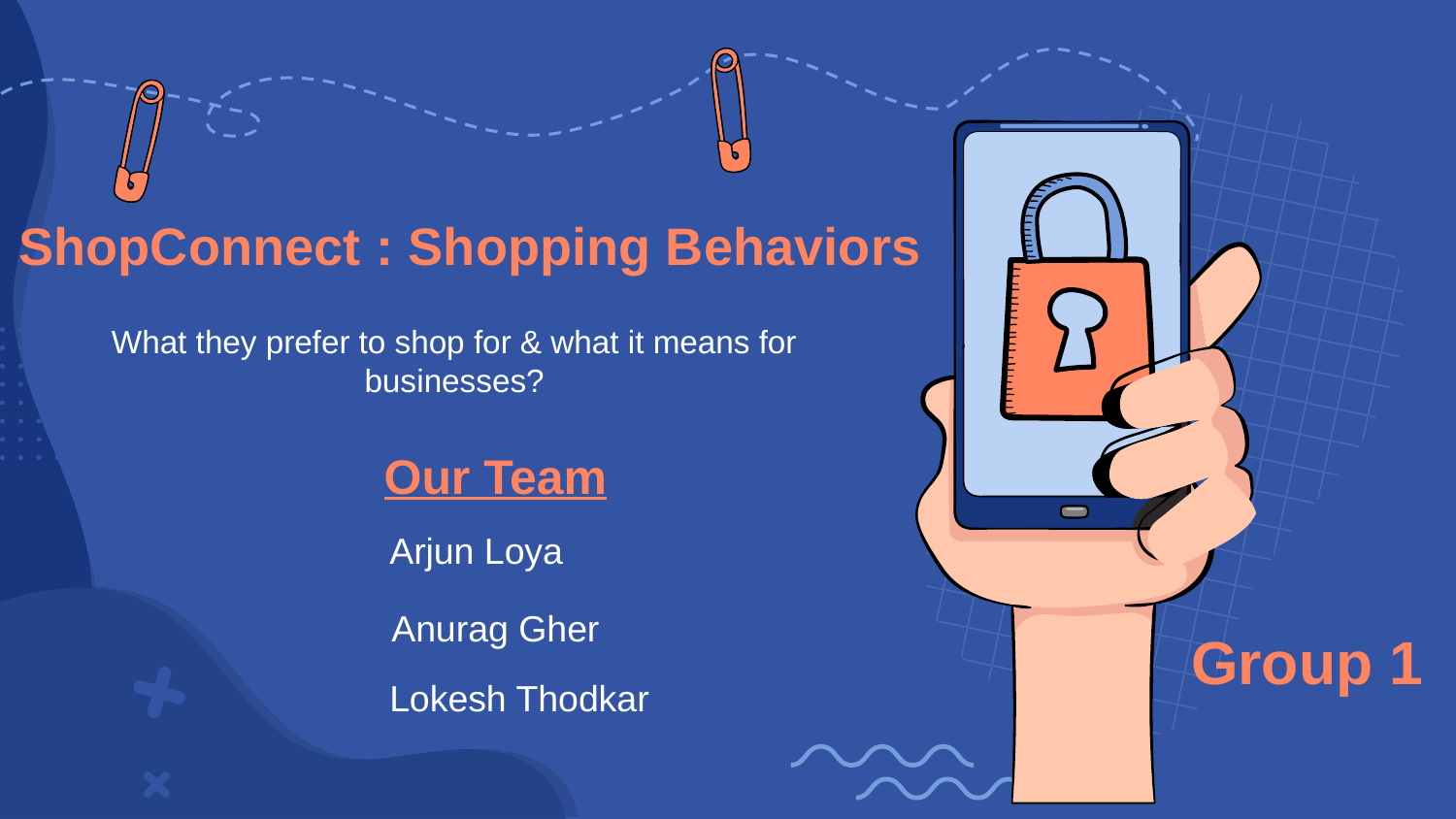

# ShopConnect : Shopping Behaviors
What they prefer to shop for & what it means for businesses?

Our Team
Arjun Loya
Anurag Gher
Group 1
Lokesh Thodkar